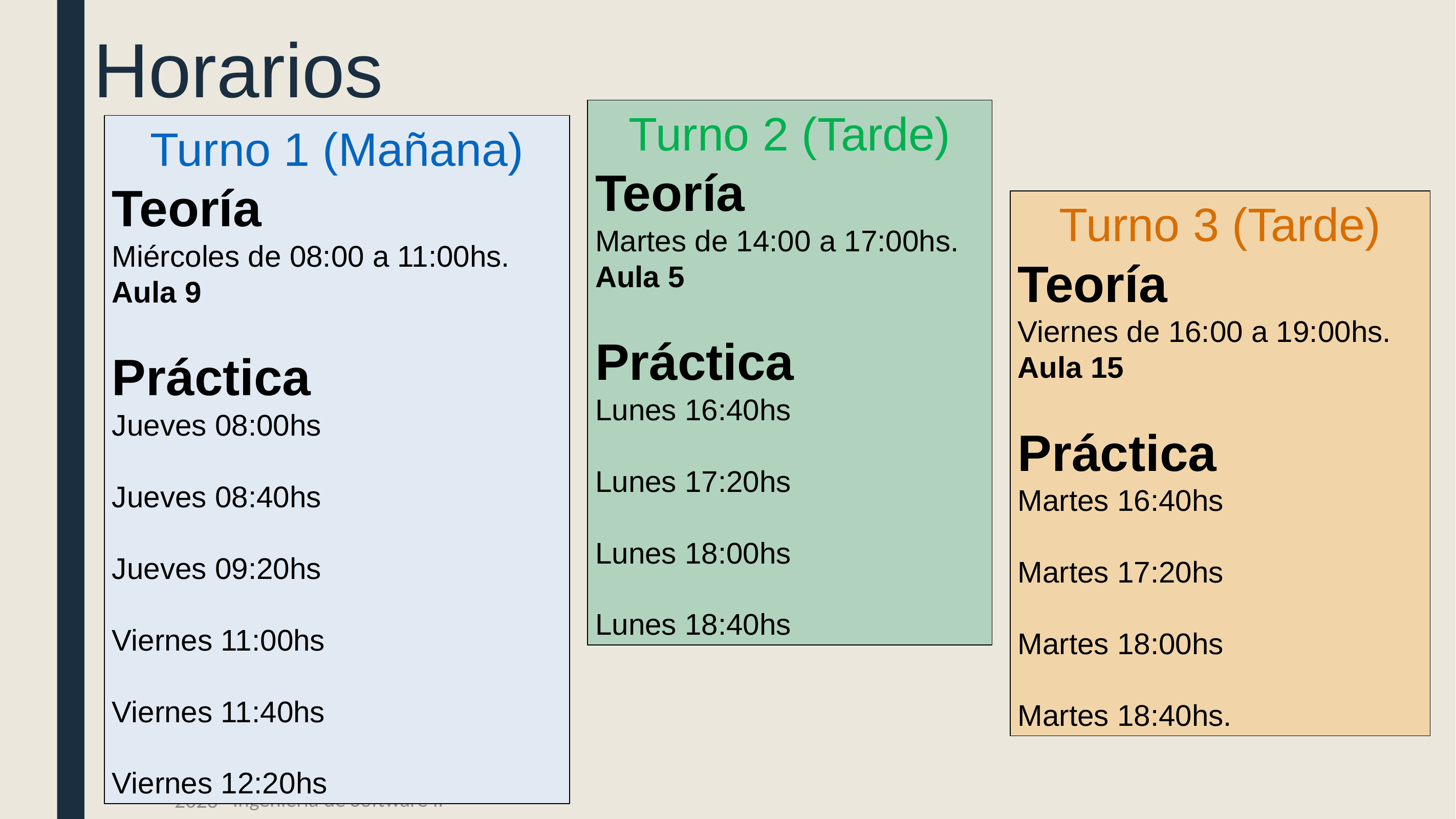

# Horarios
Turno 2 (Tarde)
Teoría
Martes de 14:00 a 17:00hs.
Aula 5

Práctica
Lunes 16:40hs

Lunes 17:20hs

Lunes 18:00hs

Lunes 18:40hs
Turno 1 (Mañana)
Teoría
Miércoles de 08:00 a 11:00hs.
Aula 9

Práctica
Jueves 08:00hs

Jueves 08:40hs

Jueves 09:20hs

Viernes 11:00hs

Viernes 11:40hs

Viernes 12:20hs
Turno 3 (Tarde)
Teoría
Viernes de 16:00 a 19:00hs.
Aula 15

Práctica
Martes 16:40hs

Martes 17:20hs

Martes 18:00hs

Martes 18:40hs.